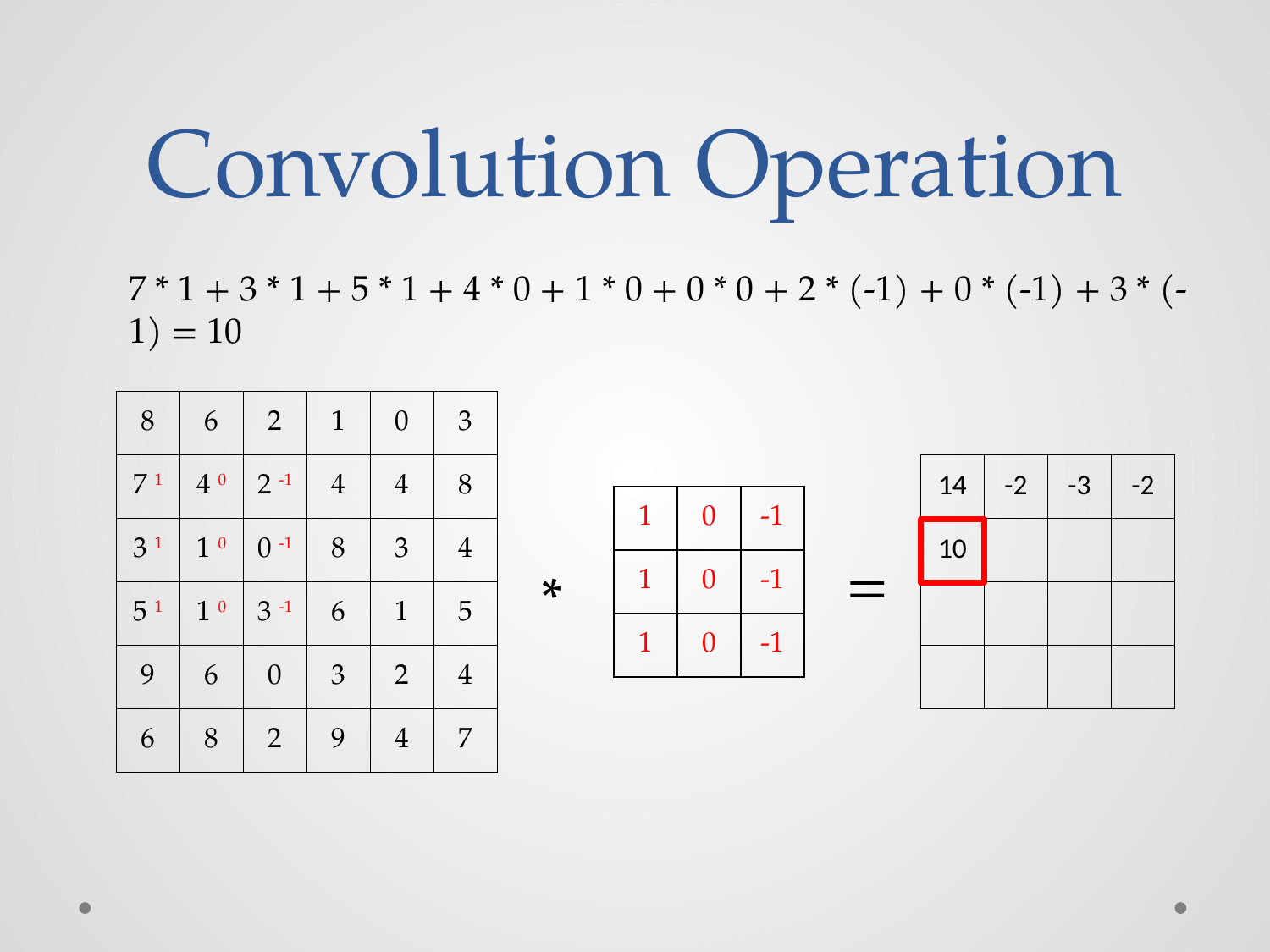

# Convolution Operation
7 * 1 + 3 * 1 + 5 * 1 + 4 * 0 + 1 * 0 + 0 * 0 + 2 * (-1) + 0 * (-1) + 3 * (-1) = 10
| 8 | 6 | 2 | 1 | 0 | 3 |
| --- | --- | --- | --- | --- | --- |
| 7 1 | 4 0 | 2 -1 | 4 | 4 | 8 |
| 3 1 | 1 0 | 0 -1 | 8 | 3 | 4 |
| 5 1 | 1 0 | 3 -1 | 6 | 1 | 5 |
| 9 | 6 | 0 | 3 | 2 | 4 |
| 6 | 8 | 2 | 9 | 4 | 7 |
| 14 | -2 | -3 | -2 |
| --- | --- | --- | --- |
| 10 |  |  |  |
|  |  |  |  |
|  |  |  |  |
| 1 | 0 | -1 |
| --- | --- | --- |
| 1 | 0 | -1 |
| 1 | 0 | -1 |

=
*